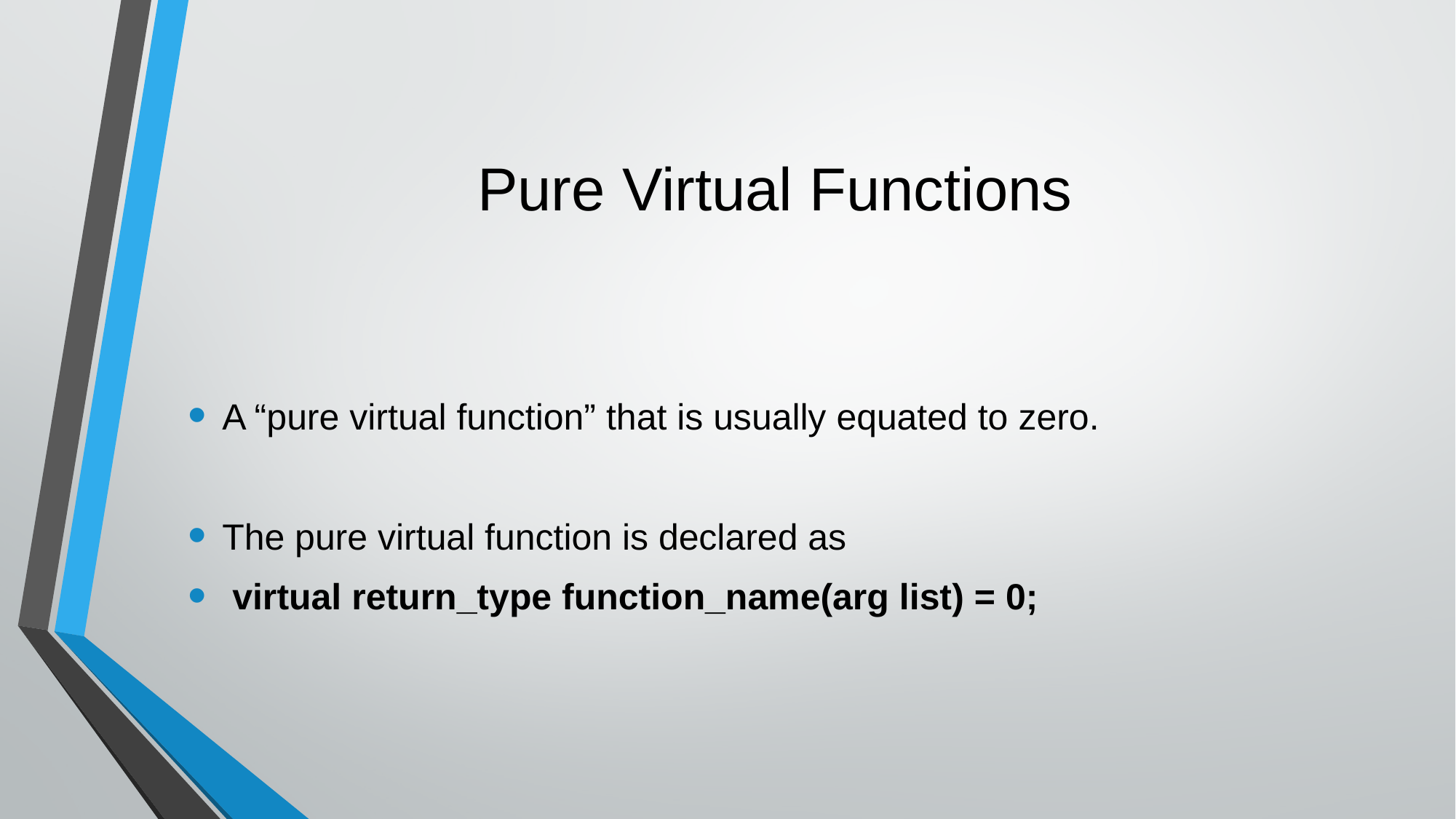

# Pure Virtual Functions
A “pure virtual function” that is usually equated to zero.

The pure virtual function is declared as
 virtual return_type function_name(arg list) = 0;